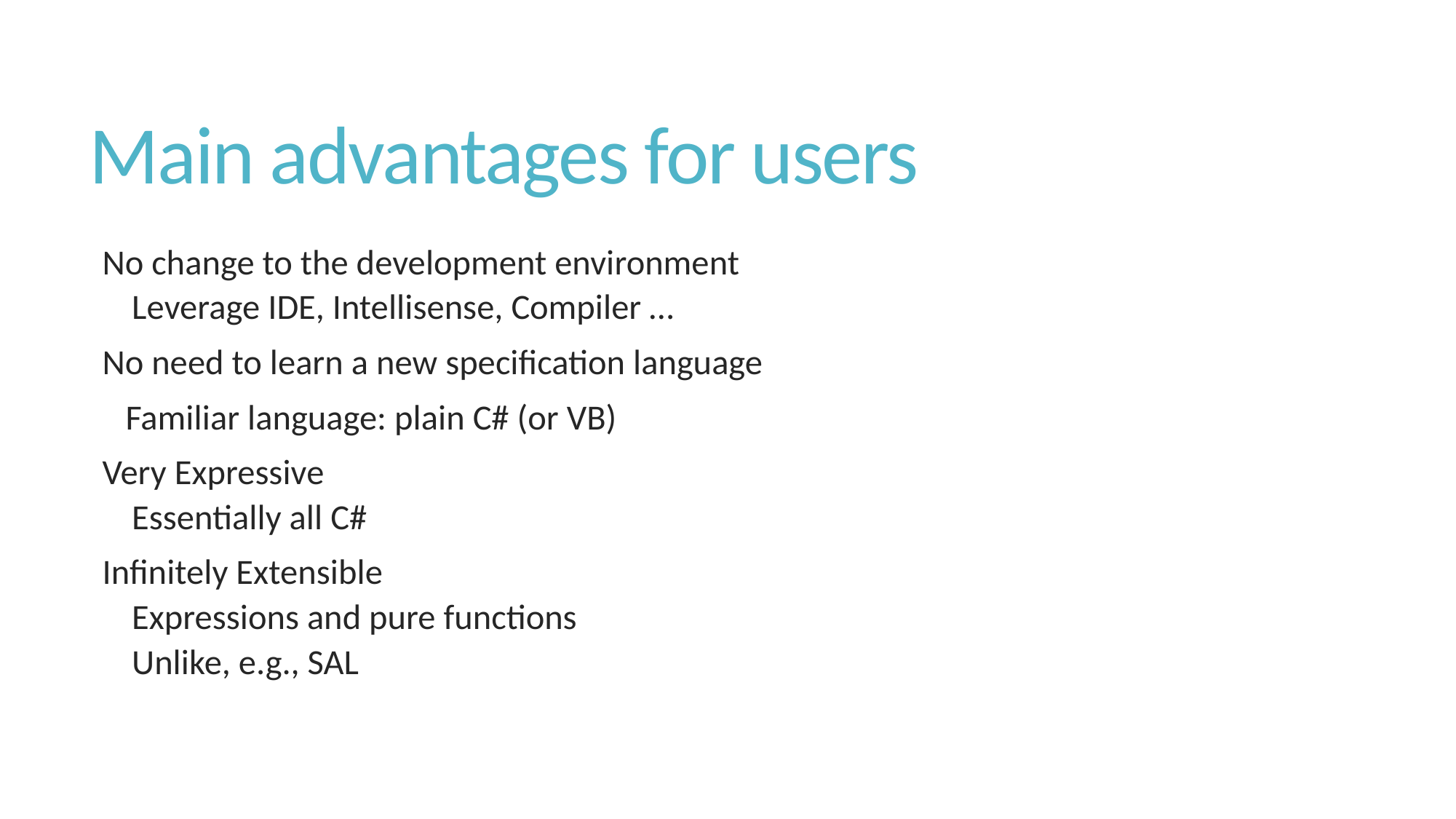

# Main advantages for users
No change to the development environment
Leverage IDE, Intellisense, Compiler …
No need to learn a new specification language
Familiar language: plain C# (or VB)
Very Expressive
Essentially all C#
Infinitely Extensible
Expressions and pure functions
Unlike, e.g., SAL